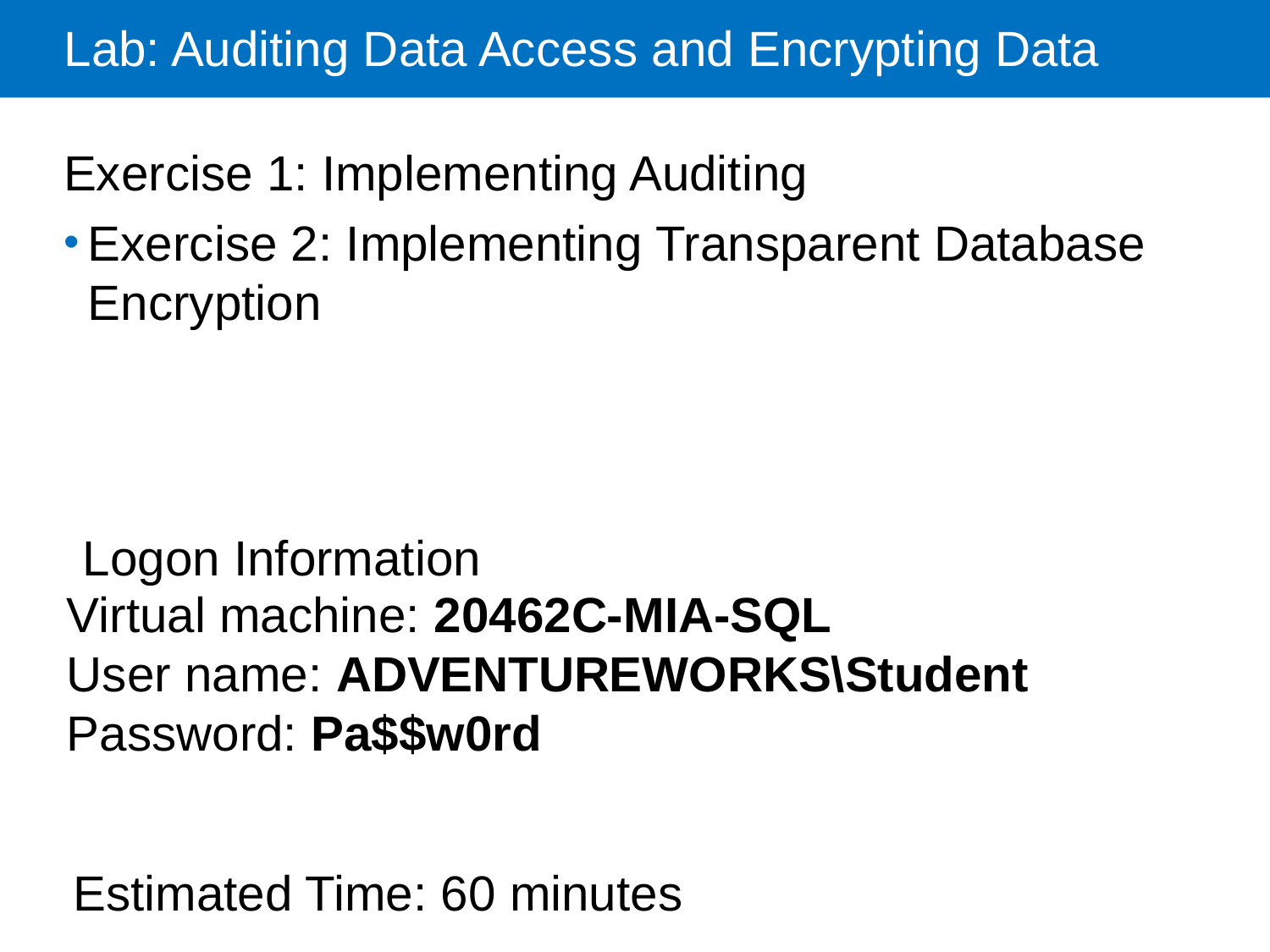

# Lab: Auditing Data Access and Encrypting Data
Exercise 1: Implementing Auditing
Exercise 2: Implementing Transparent Database Encryption
Logon Information
Virtual machine: 20462C-MIA-SQL
User name: ADVENTUREWORKS\Student
Password: Pa$$w0rd
Estimated Time: 60 minutes